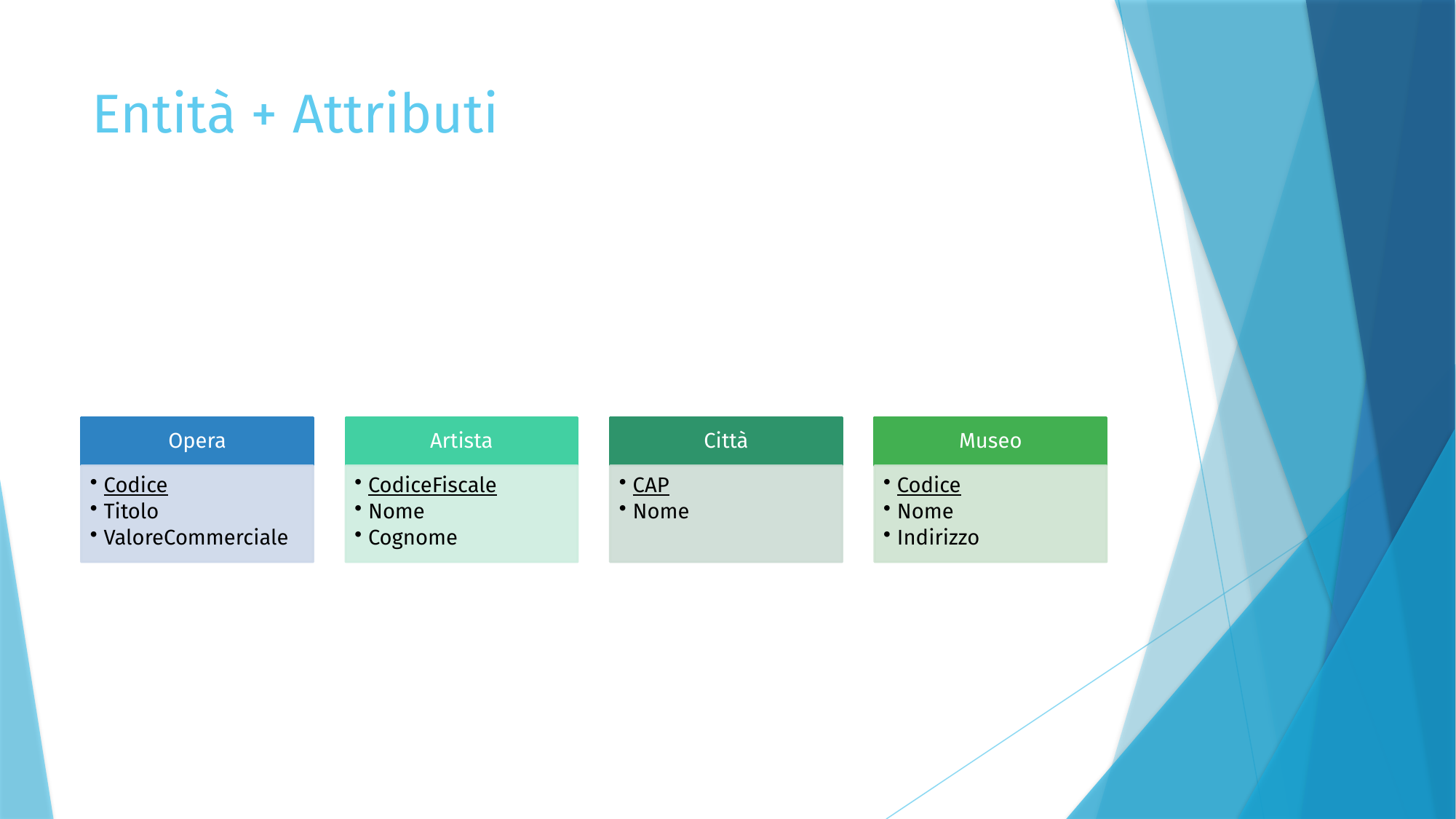

# Entità + Attributi
Opera
Codice
Titolo
ValoreCommerciale
Artista
CodiceFiscale
Nome
Cognome
Città
CAP
Nome
Museo
Codice
Nome
Indirizzo